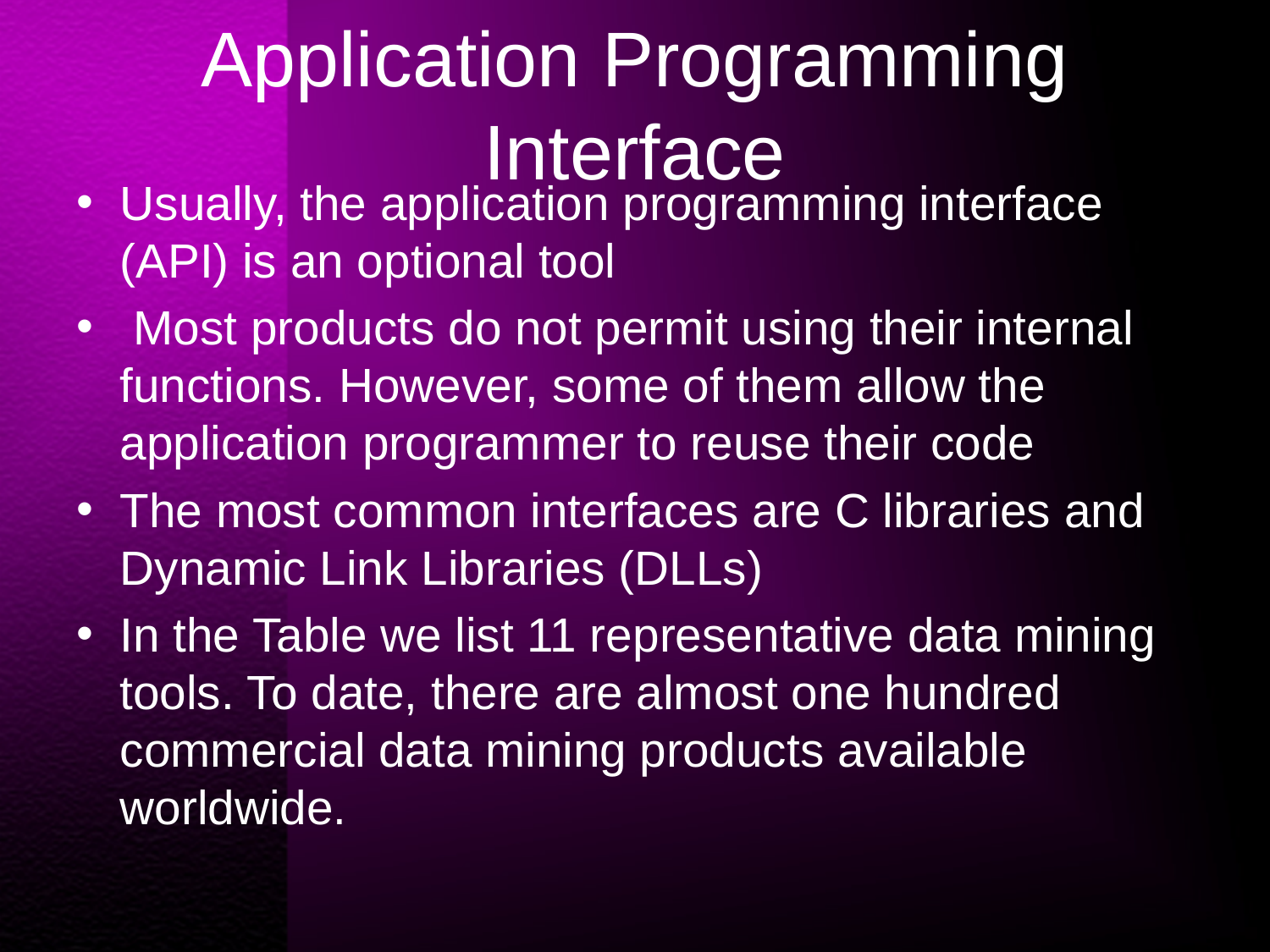

# Application Programming Interface
Usually, the application programming interface (API) is an optional tool
 Most products do not permit using their internal functions. However, some of them allow the application programmer to reuse their code
The most common interfaces are C libraries and Dynamic Link Libraries (DLLs)
In the Table we list 11 representative data mining tools. To date, there are almost one hundred commercial data mining products available worldwide.